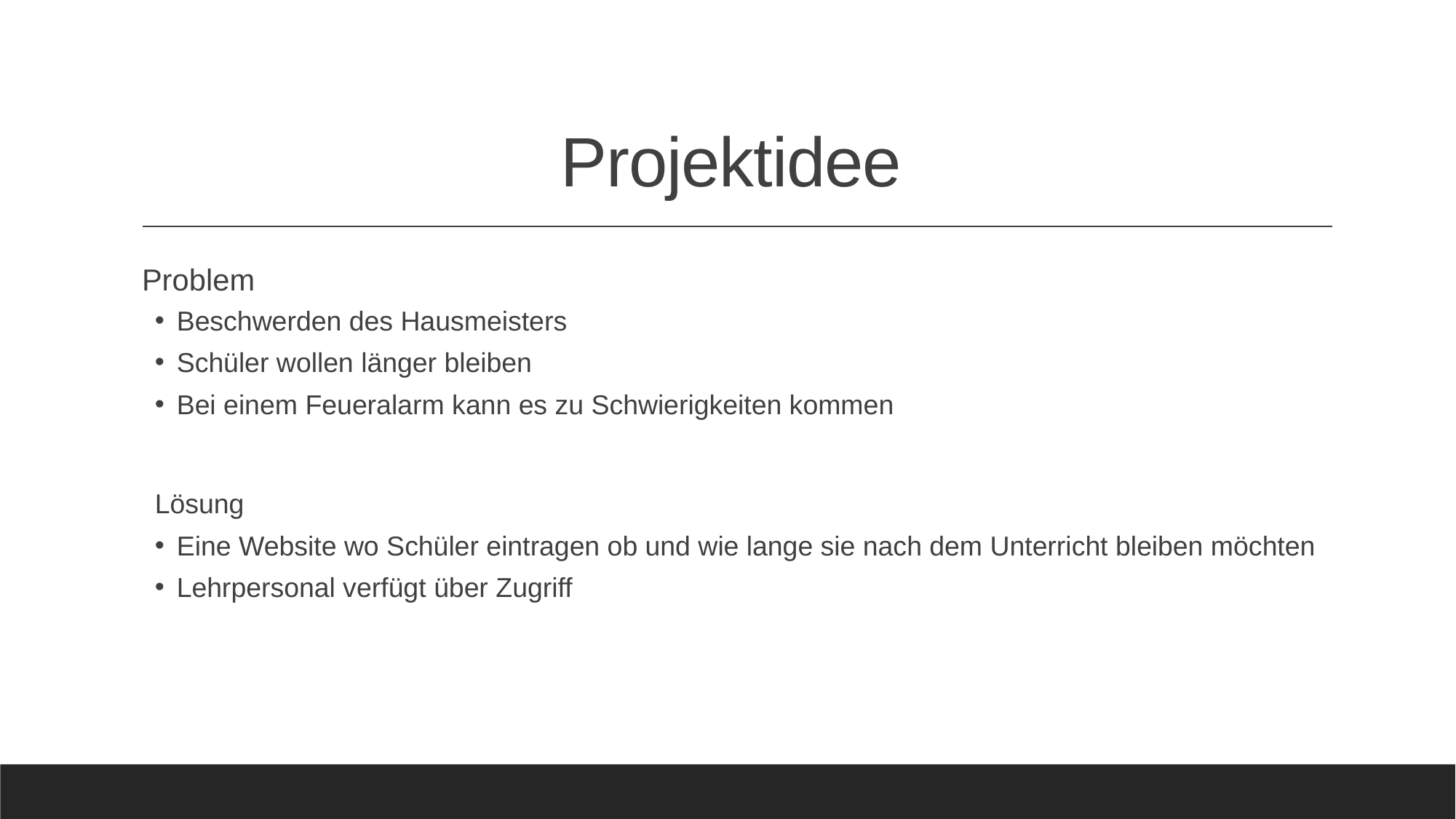

# Projektidee
Problem
Beschwerden des Hausmeisters
Schüler wollen länger bleiben
Bei einem Feueralarm kann es zu Schwierigkeiten kommen

Lösung
Eine Website wo Schüler eintragen ob und wie lange sie nach dem Unterricht bleiben möchten
Lehrpersonal verfügt über Zugriff